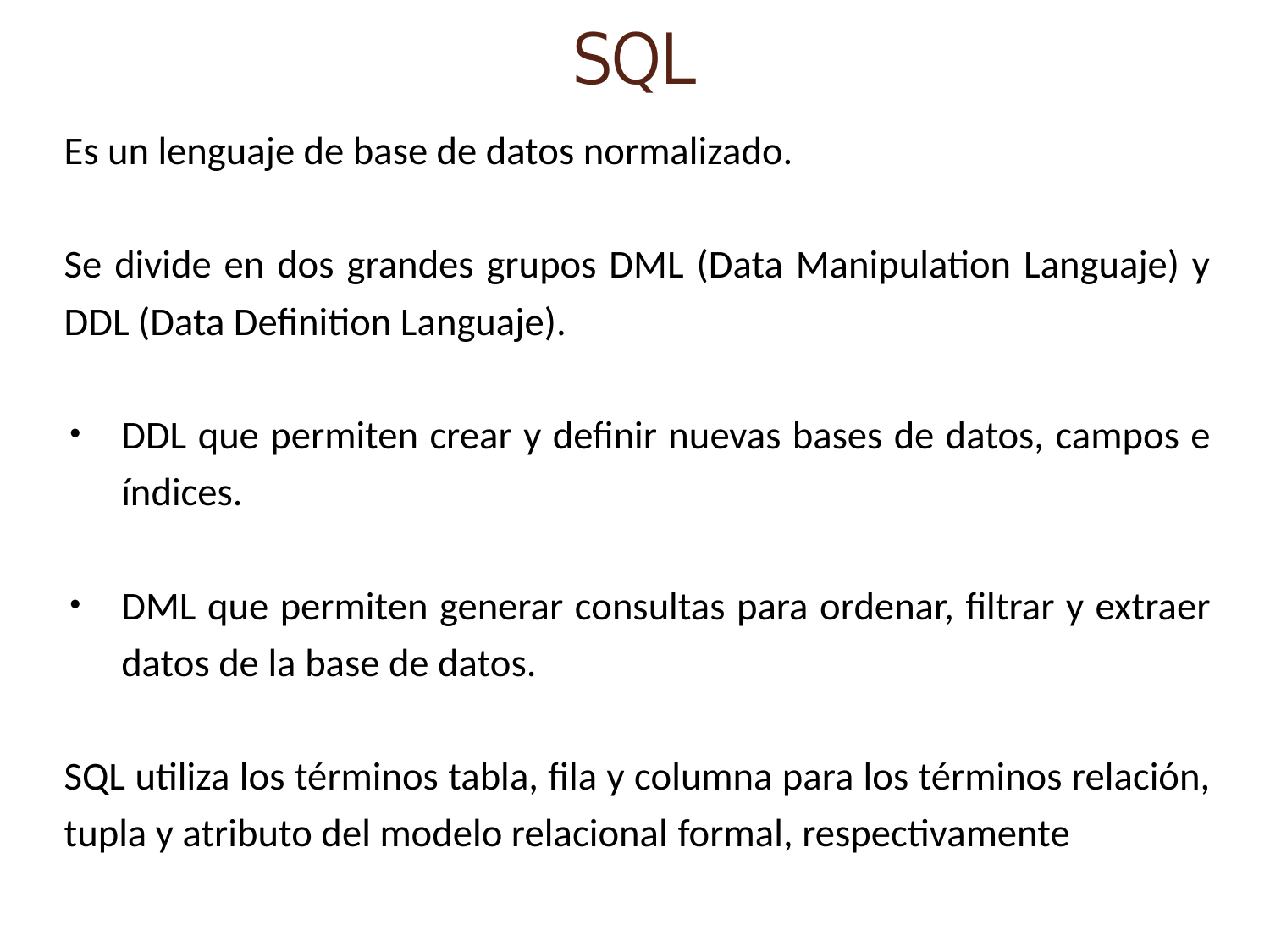

SQL
Es un lenguaje de base de datos normalizado.

Se divide en dos grandes grupos DML (Data Manipulation Languaje) y DDL (Data Definition Languaje).

DDL que permiten crear y definir nuevas bases de datos, campos e índices.

DML que permiten generar consultas para ordenar, filtrar y extraer datos de la base de datos.

SQL utiliza los términos tabla, fila y columna para los términos relación, tupla y atributo del modelo relacional formal, respectivamente